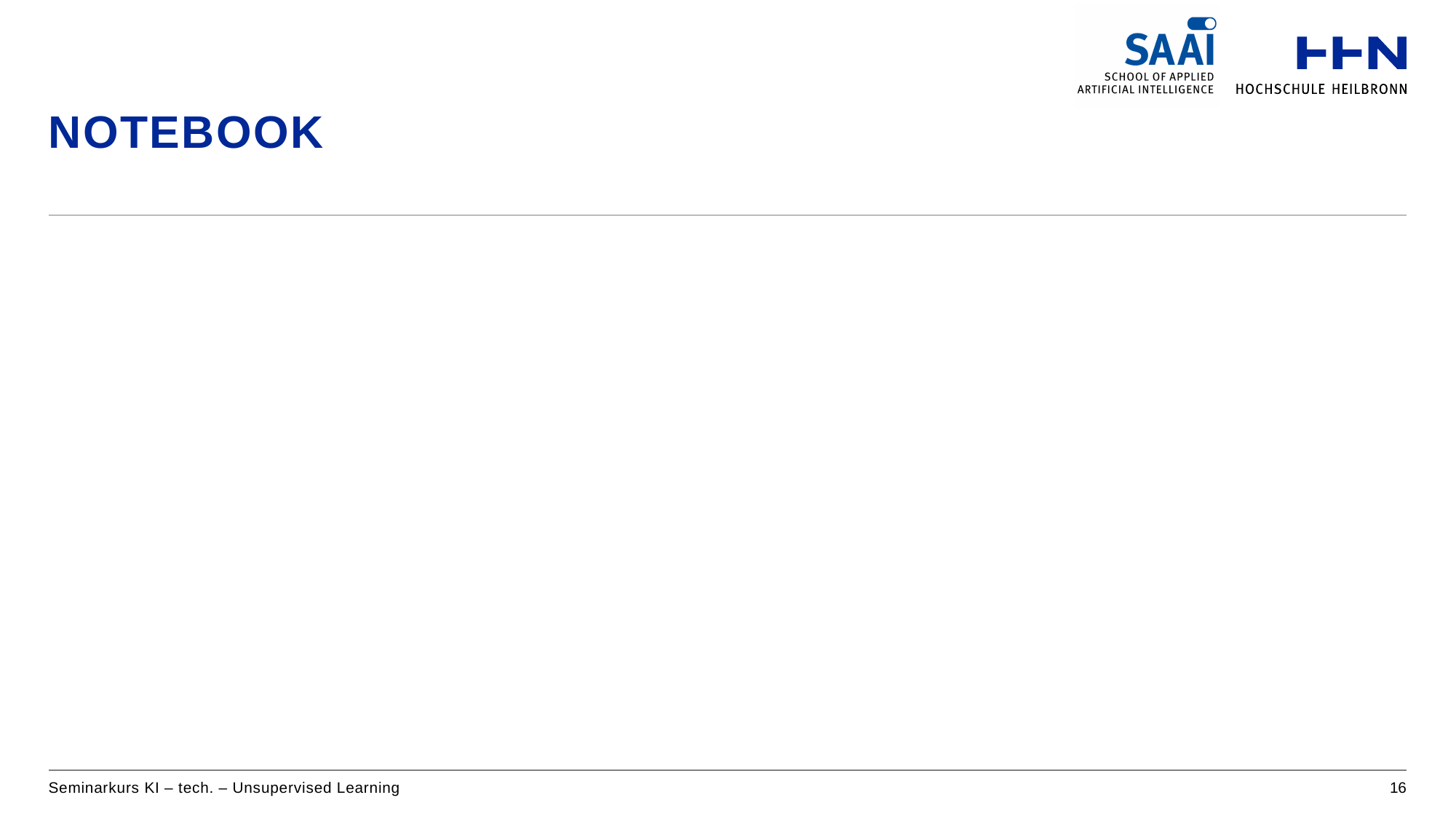

# Notebook

Seminarkurs KI – tech. – Unsupervised Learning
16